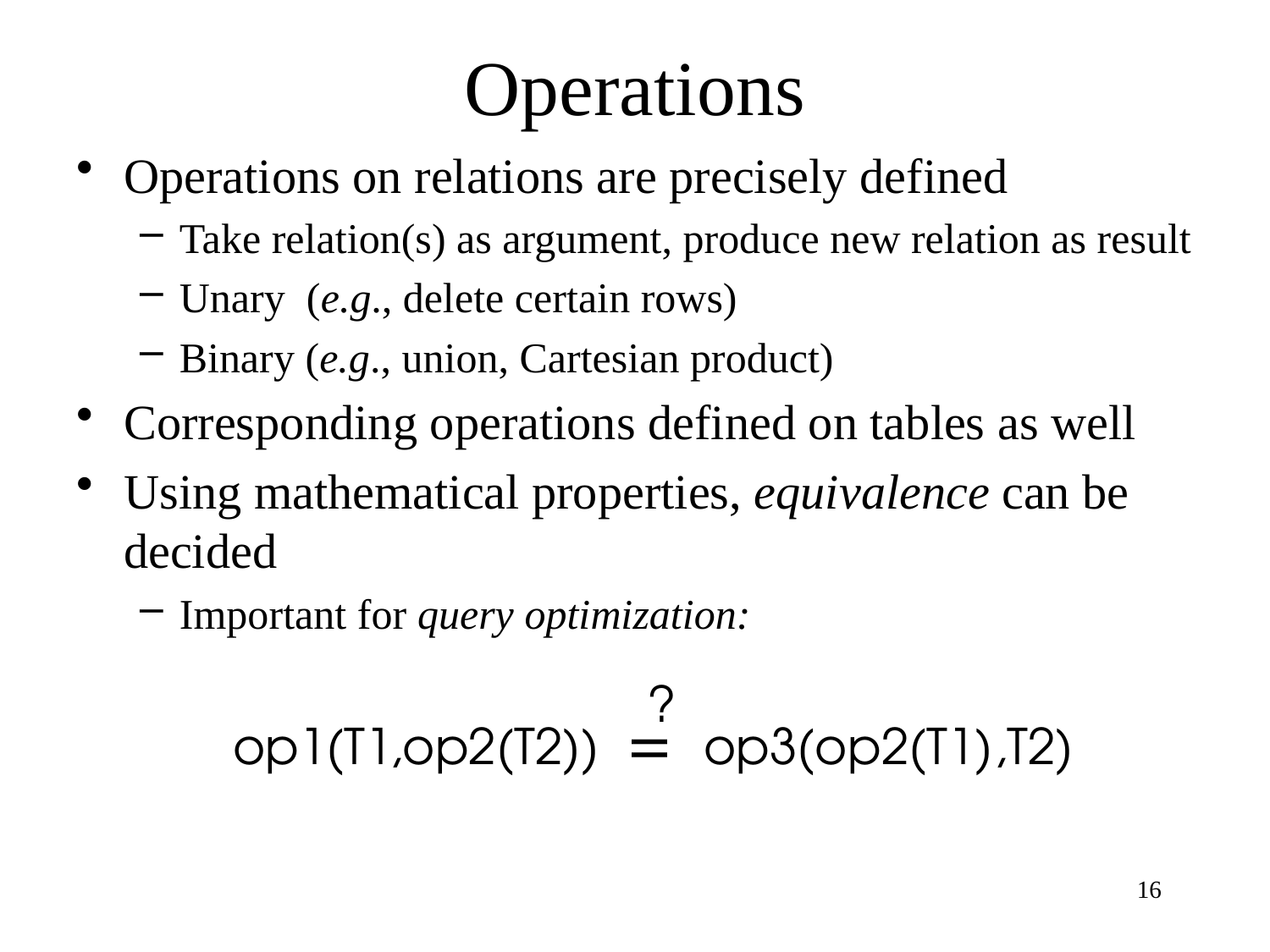

# Operations
Operations on relations are precisely defined
Take relation(s) as argument, produce new relation as result
Unary  (e.g., delete certain rows)
Binary (e.g., union, Cartesian product)
Corresponding operations defined on tables as well
Using mathematical properties, equivalence can be decided
Important for query optimization:
?
op1(T1,op2(T2))  =  op3(op2(T1),T2)
16